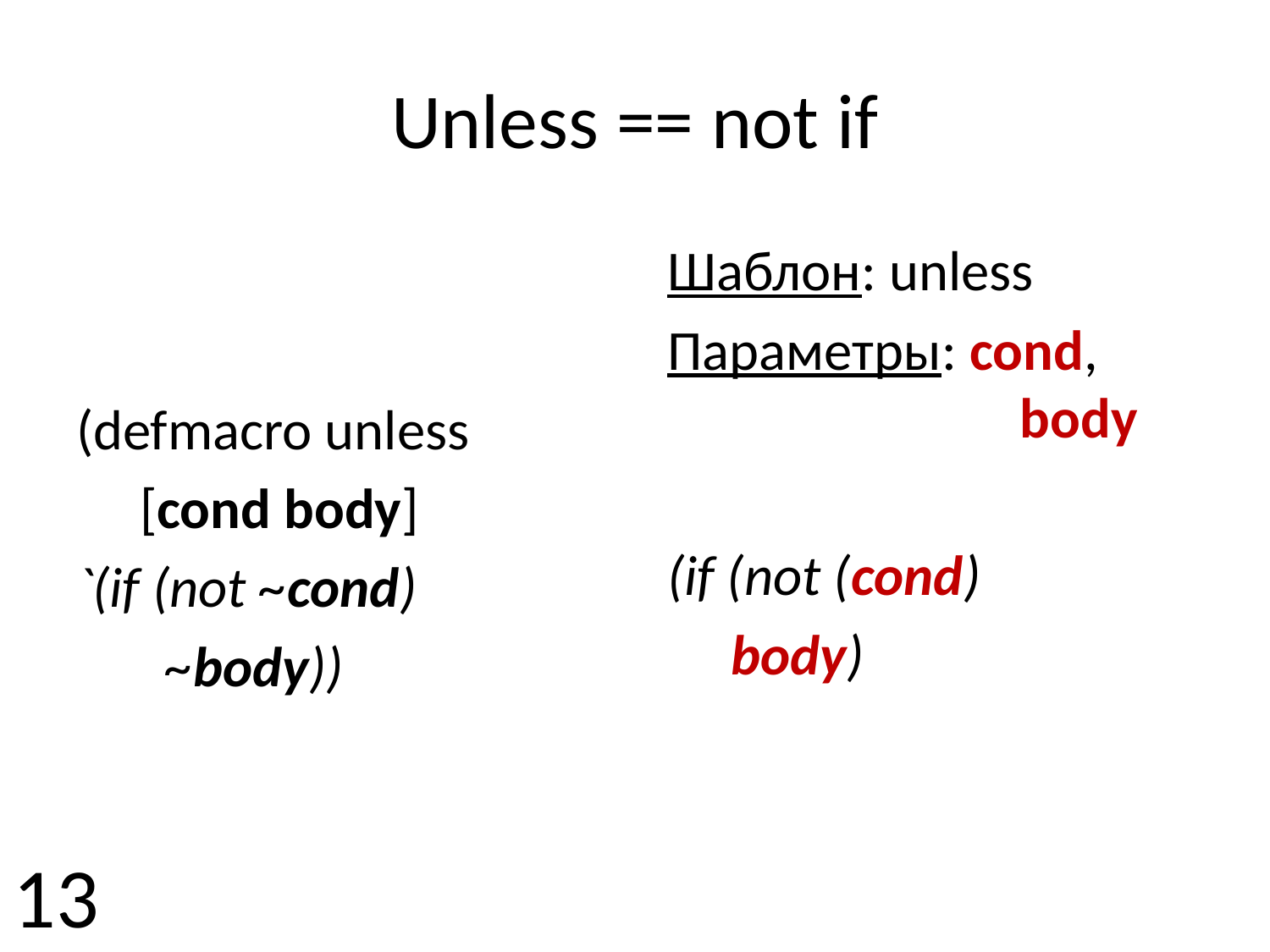

# Unless == not if
Шаблон: unless
Параметры: cond,			    body

(if (not (cond)
     body)
(defmacro unless
     [cond body]
`(if (not ~cond)
       ~body))
13